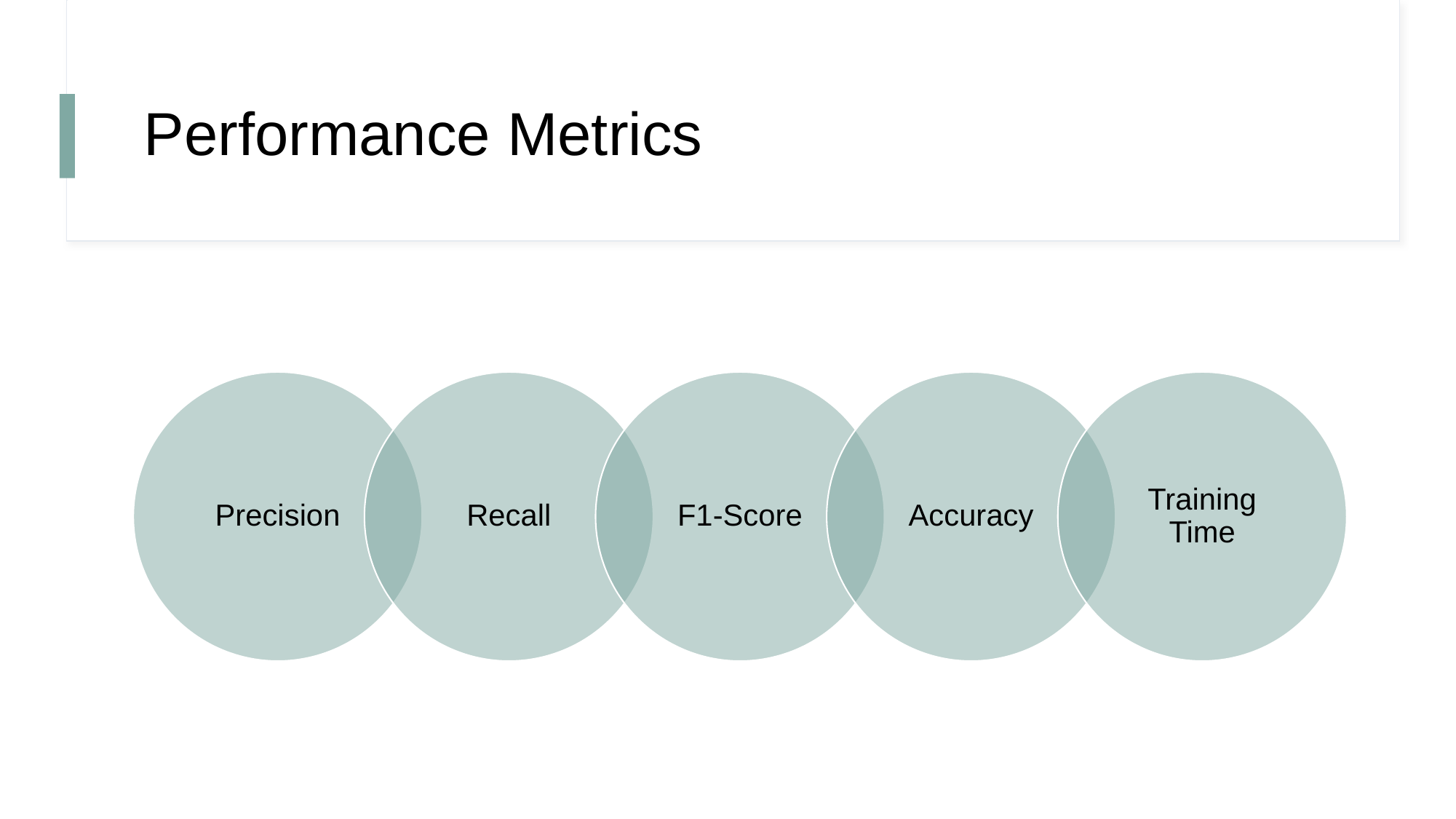

# Performance Metrics
Precision
Recall
F1-Score
Accuracy
Training Time